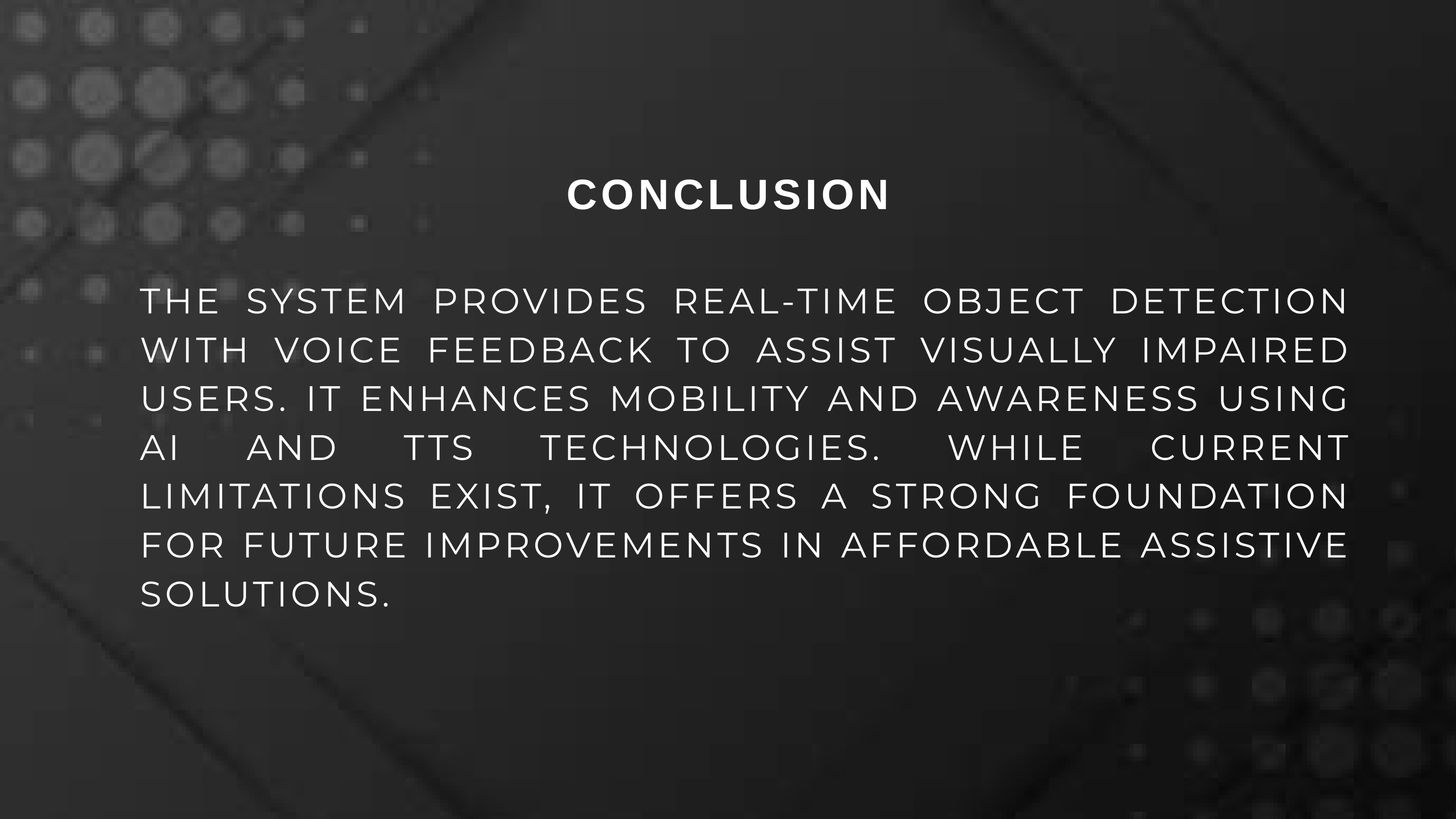

CONCLUSION
THE SYSTEM PROVIDES REAL-TIME OBJECT DETECTION WITH VOICE FEEDBACK TO ASSIST VISUALLY IMPAIRED USERS. IT ENHANCES MOBILITY AND AWARENESS USING AI AND TTS TECHNOLOGIES. WHILE CURRENT LIMITATIONS EXIST, IT OFFERS A STRONG FOUNDATION FOR FUTURE IMPROVEMENTS IN AFFORDABLE ASSISTIVE SOLUTIONS.